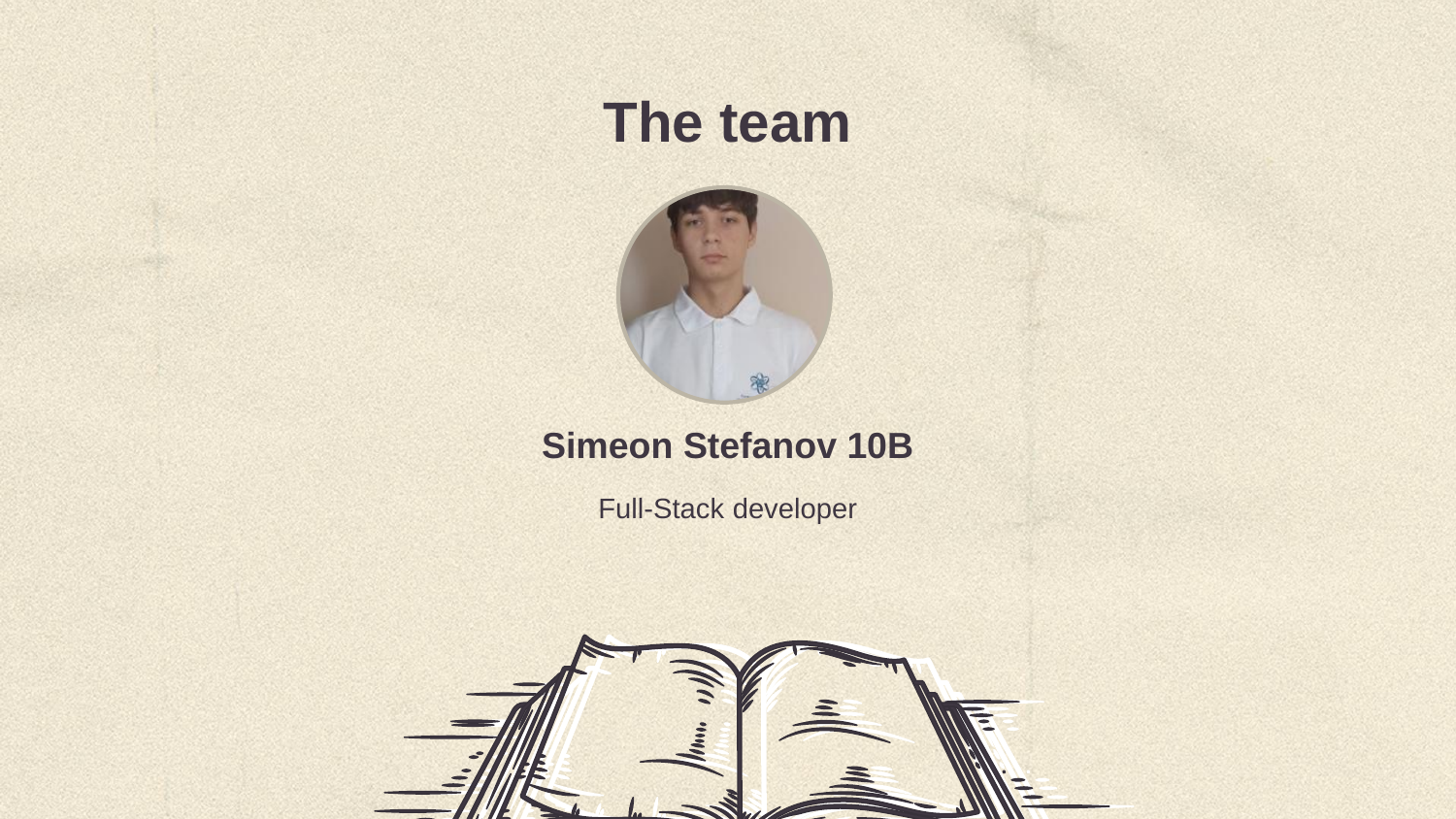

# The team

Simeon Stefanov 10B
Full-Stack developer